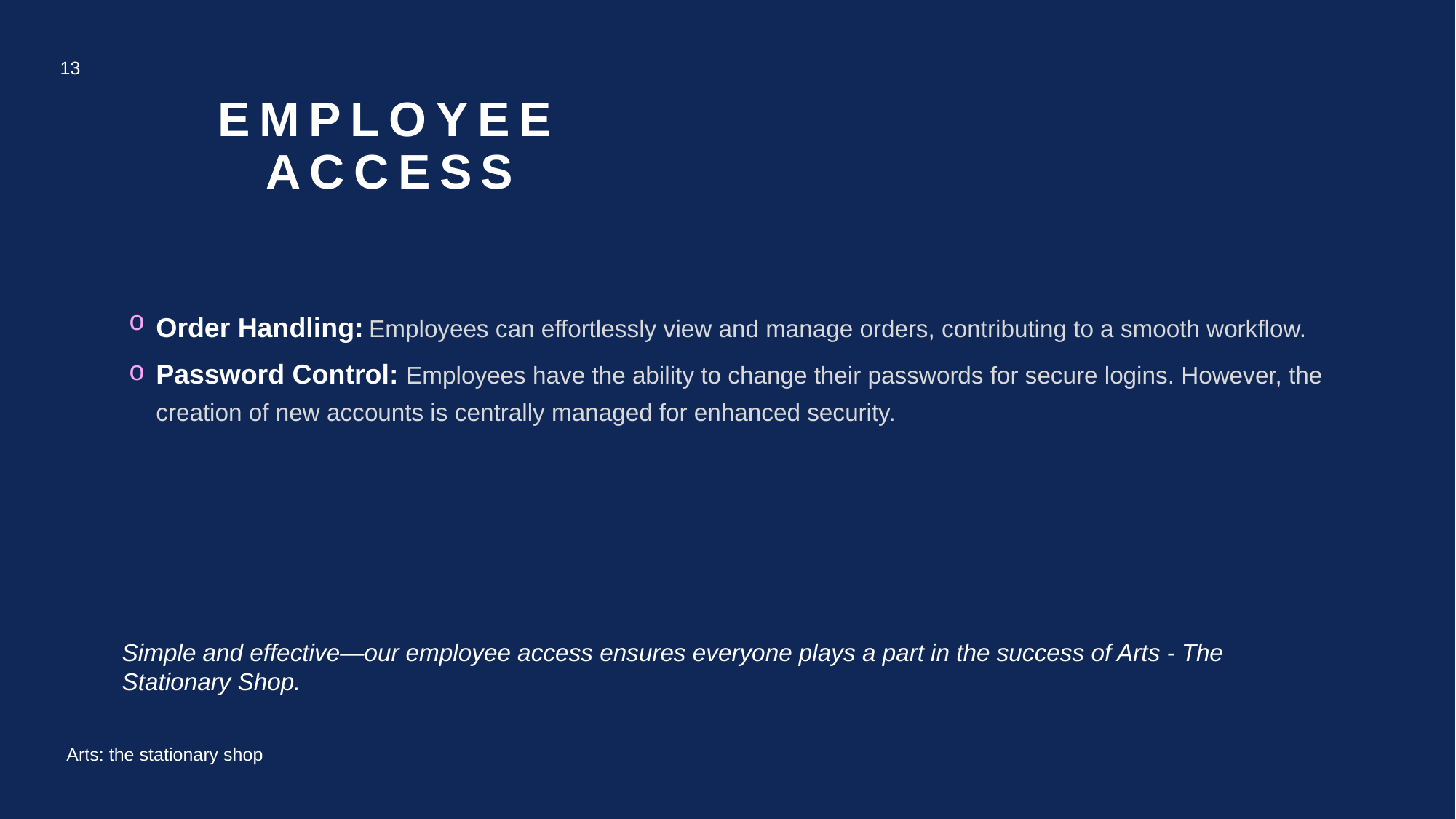

13
# Employee access
Order Handling: Employees can effortlessly view and manage orders, contributing to a smooth workflow.
Password Control: Employees have the ability to change their passwords for secure logins. However, the creation of new accounts is centrally managed for enhanced security.
Simple and effective—our employee access ensures everyone plays a part in the success of Arts - The Stationary Shop.
Arts: the stationary shop